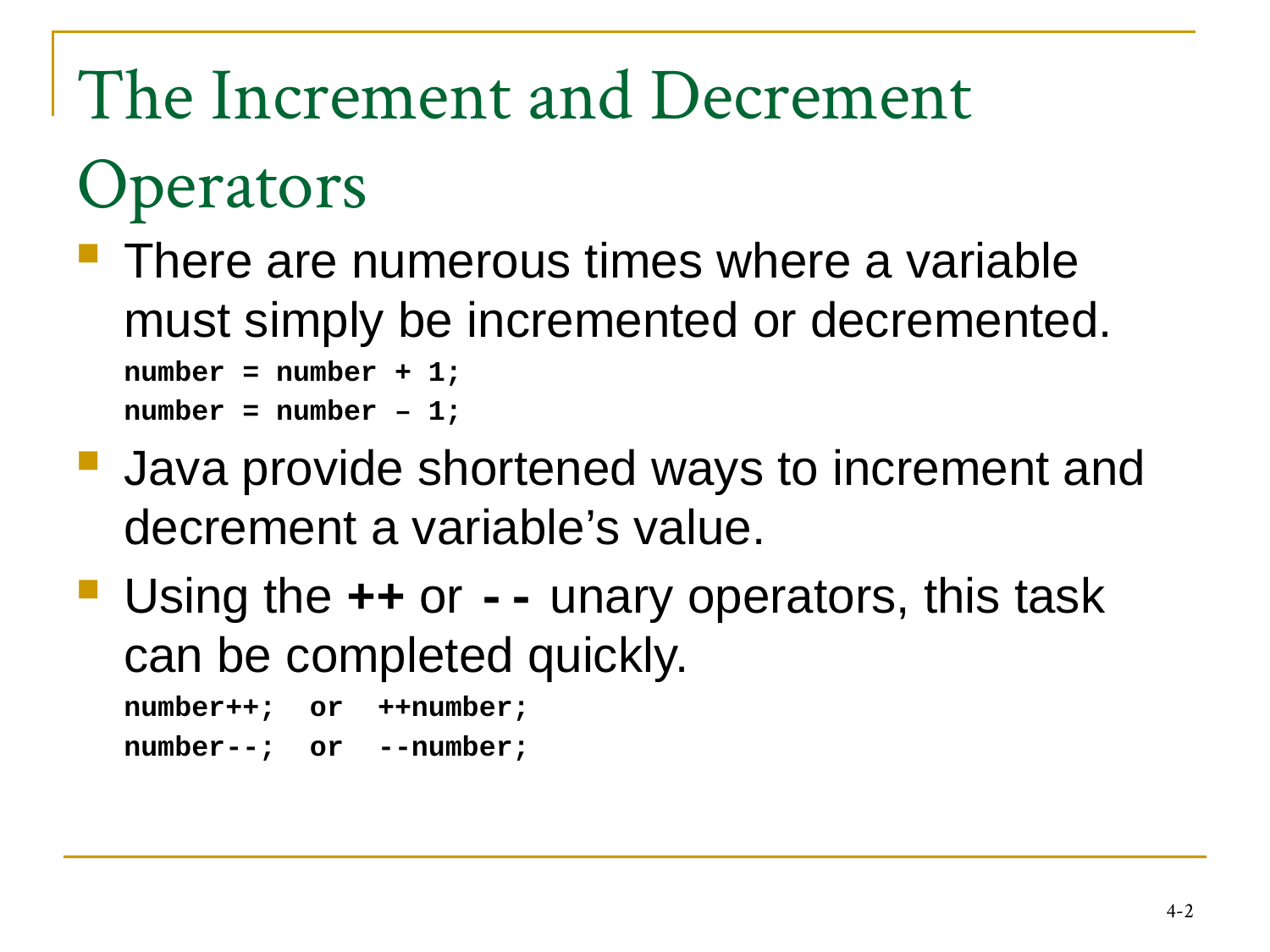

# The Increment and Decrement Operators
There are numerous times where a variable must simply be incremented or decremented.
number = number + 1;
number = number – 1;
Java provide shortened ways to increment and decrement a variable’s value.
Using the ++ or -- unary operators, this task can be completed quickly.
number++;  or  ++number;
number--;  or  --number;
4-2